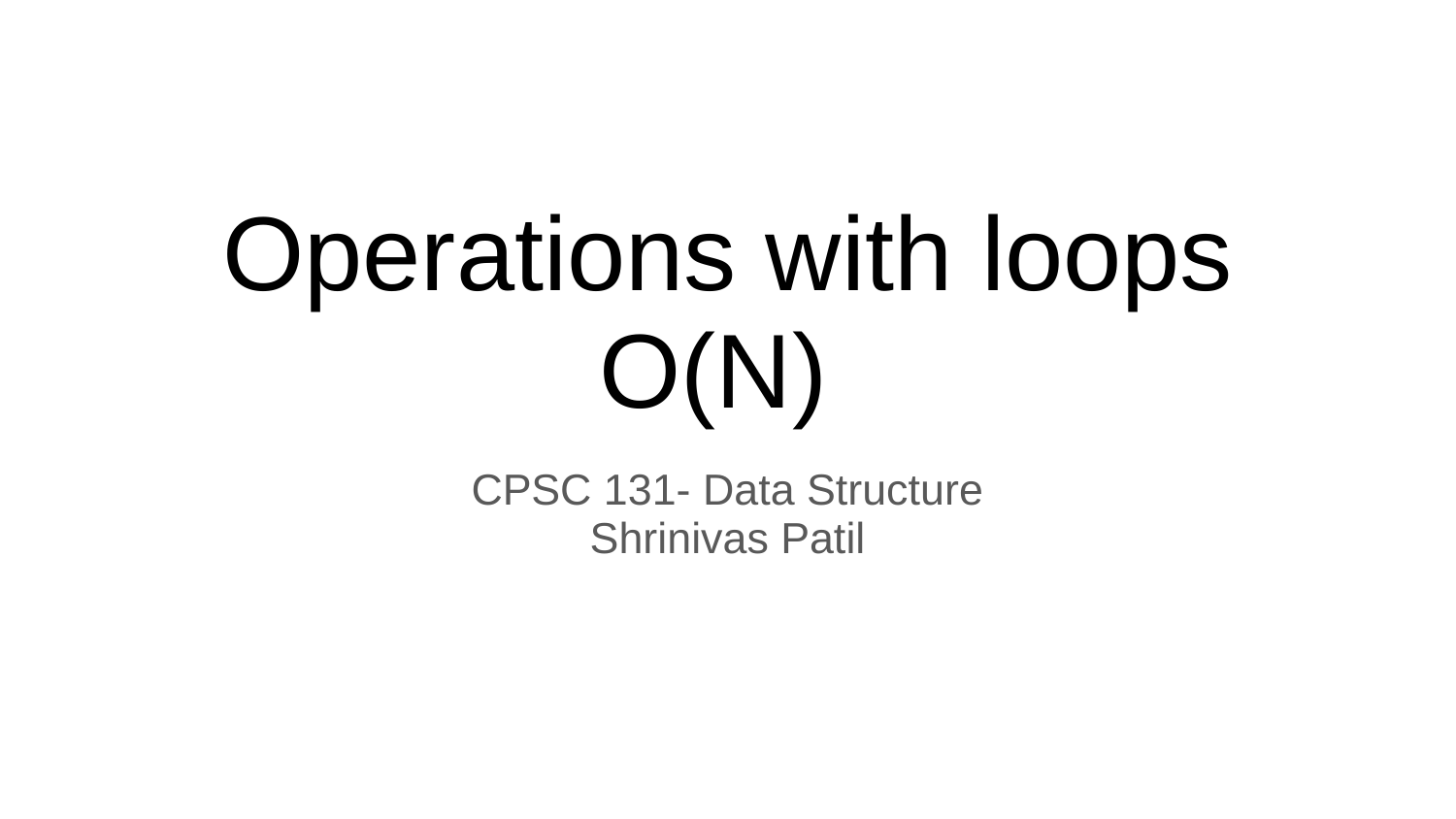

# Operations with loops
O(N)
CPSC 131- Data Structure
Shrinivas Patil